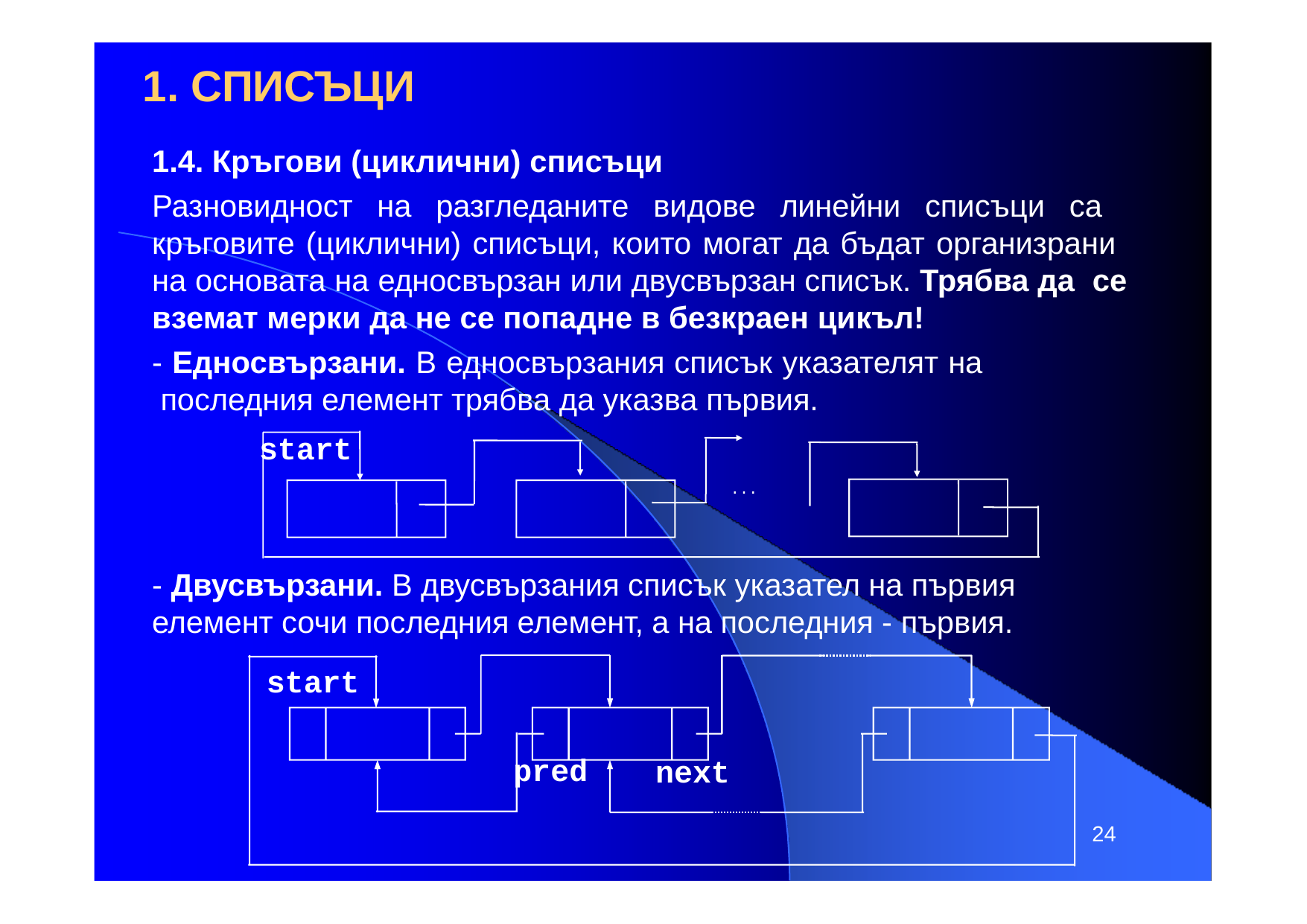

# 1. СПИСЪЦИ
1.4. Кръгови (циклични) списъци
Разновидност на разгледаните видове линейни списъци са  кръговите (циклични) списъци, които могат да бъдат организрани  на основата на едносвързан или двусвързан списък. Трябва да  се вземат мерки да не се попадне в безкраен цикъл!
- Едносвързани. В едносвързания списък указателят на  последния елемент трябва да указва първия.
start

...
- Двусвързани. В двусвързания списък указател на първия  елемент сочи последния елемент, а на последния - първия.
start

pred
next
24